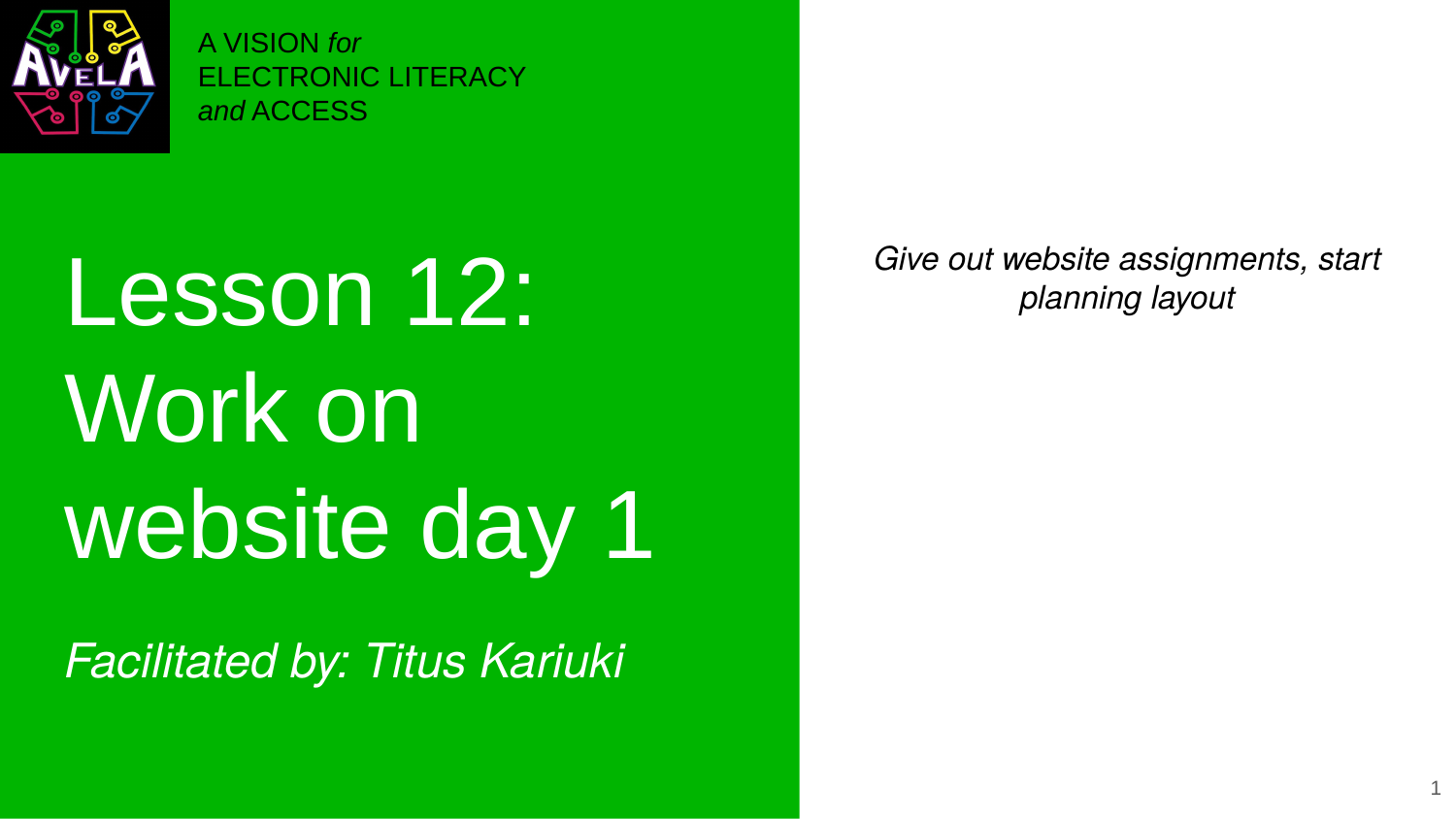

# Lesson 12: Work on website day 1

Give out website assignments, start planning layout

Facilitated by: Titus Kariuki
1